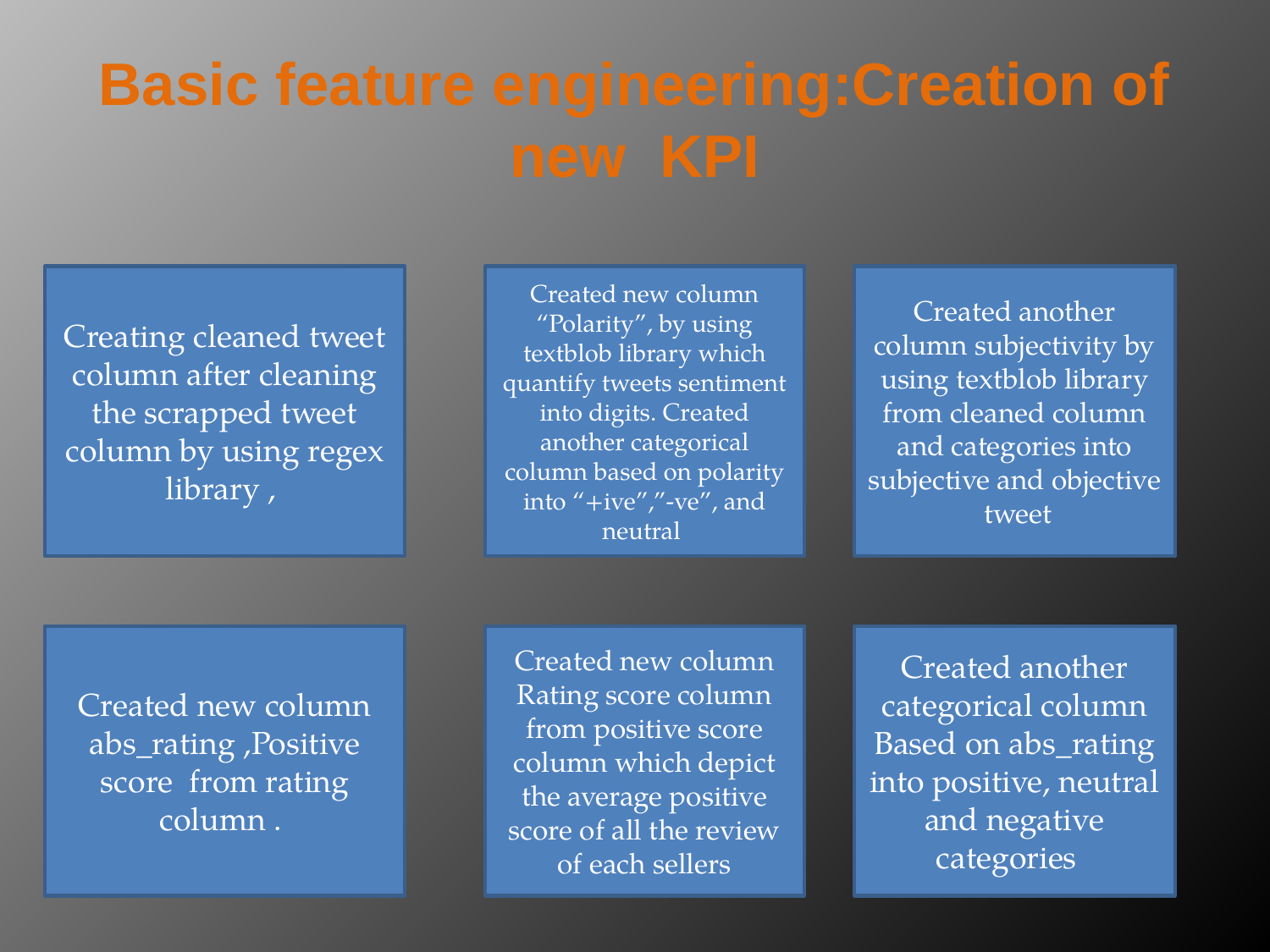

# Basic feature engineering:Creation of new  KPI
Creating cleaned tweet column after cleaning the scrapped tweet column by using regex library ,
Created new column “Polarity”, by using textblob library which quantify tweets sentiment into digits. Created another categorical column based on polarity into “+ive”,”-ve”, and neutral
Created another column subjectivity by using textblob library from cleaned column and categories into subjective and objective  tweet
Created new column abs_rating ,Positive score  from rating column .
Created new column Rating score column from positive score column which depict the average positive score of all the review of each sellers
Created another categorical column
Based on abs_rating into positive, neutral and negative categories